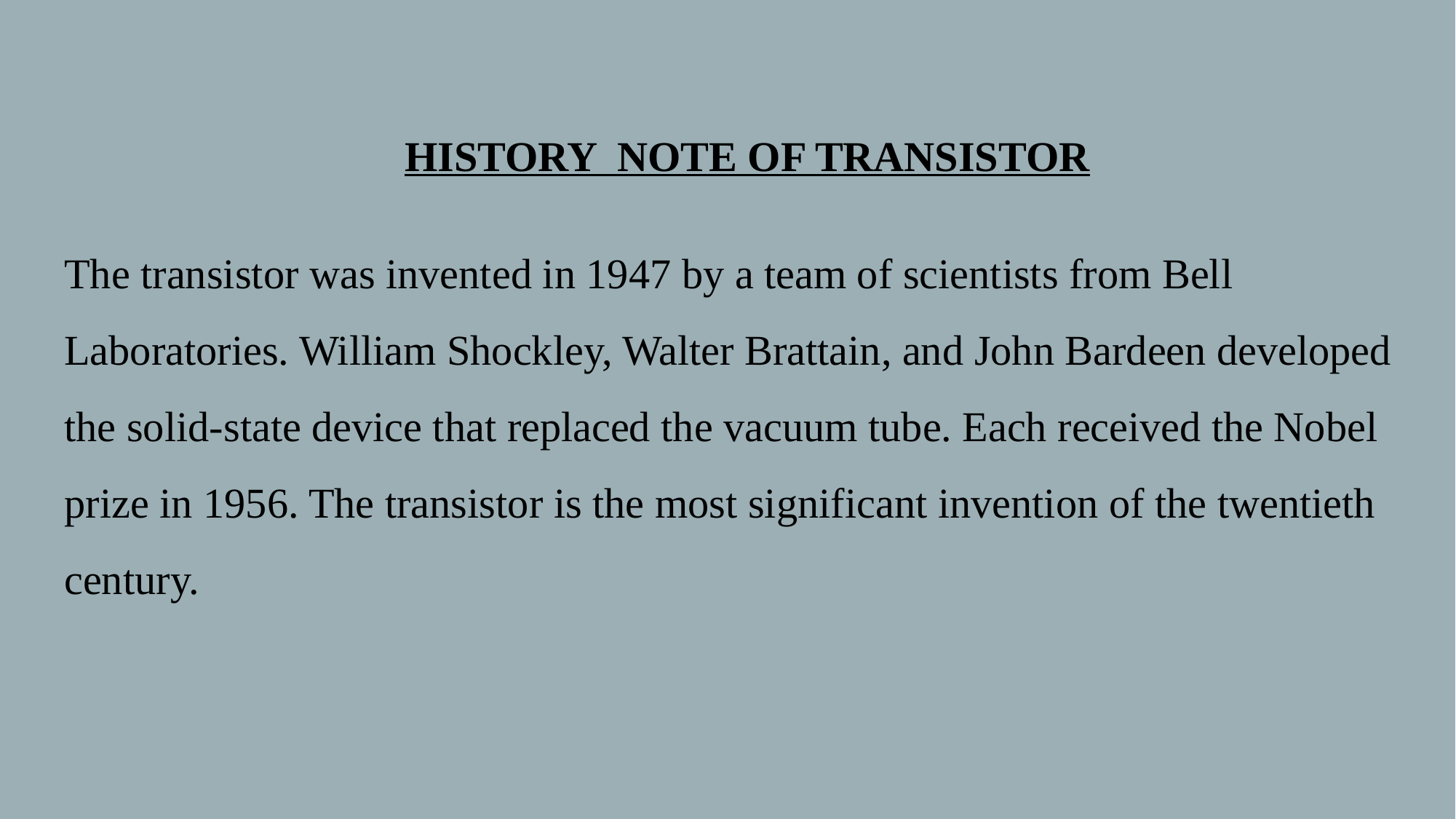

HISTORY  NOTE OF TRANSISTOR
The transistor was invented in 1947 by a team of scientists from Bell Laboratories. William Shockley, Walter Brattain, and John Bardeen developed the solid-state device that replaced the vacuum tube. Each received the Nobel prize in 1956. The transistor is the most significant invention of the twentieth century.